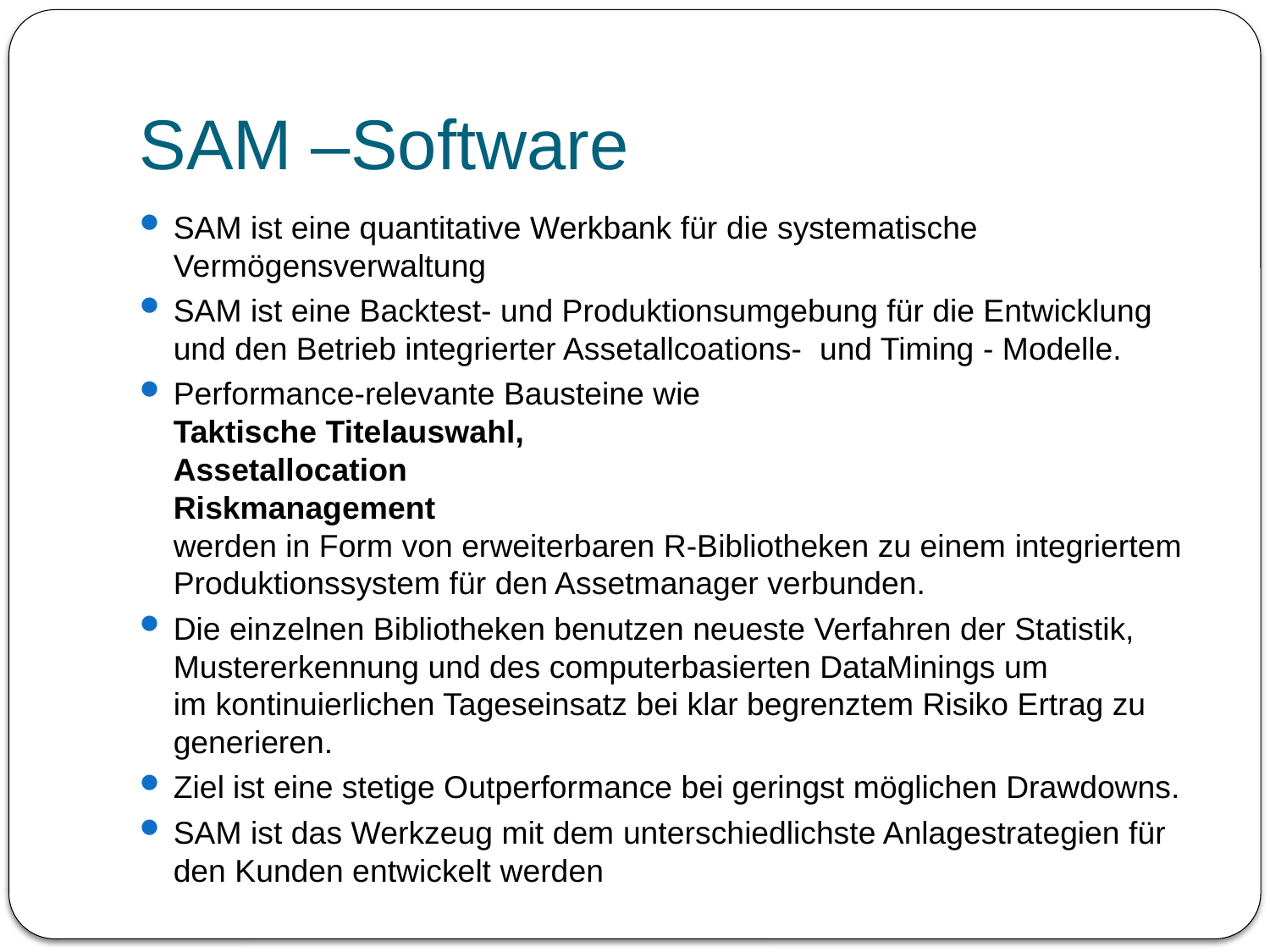

# SAM –Software
SAM ist eine quantitative Werkbank für die systematische Vermögensverwaltung
SAM ist eine Backtest- und Produktionsumgebung für die Entwicklung und den Betrieb integrierter Assetallcoations-  und Timing - Modelle.
Performance-relevante Bausteine wie
Taktische Titelauswahl,
Assetallocation
Riskmanagement
werden in Form von erweiterbaren R-Bibliotheken zu einem integriertem Produktionssystem für den Assetmanager verbunden.
Die einzelnen Bibliotheken benutzen neueste Verfahren der Statistik, Mustererkennung und des computerbasierten DataMinings um
im kontinuierlichen Tageseinsatz bei klar begrenztem Risiko Ertrag zu generieren.
Ziel ist eine stetige Outperformance bei geringst möglichen Drawdowns.
SAM ist das Werkzeug mit dem unterschiedlichste Anlagestrategien für den Kunden entwickelt werden